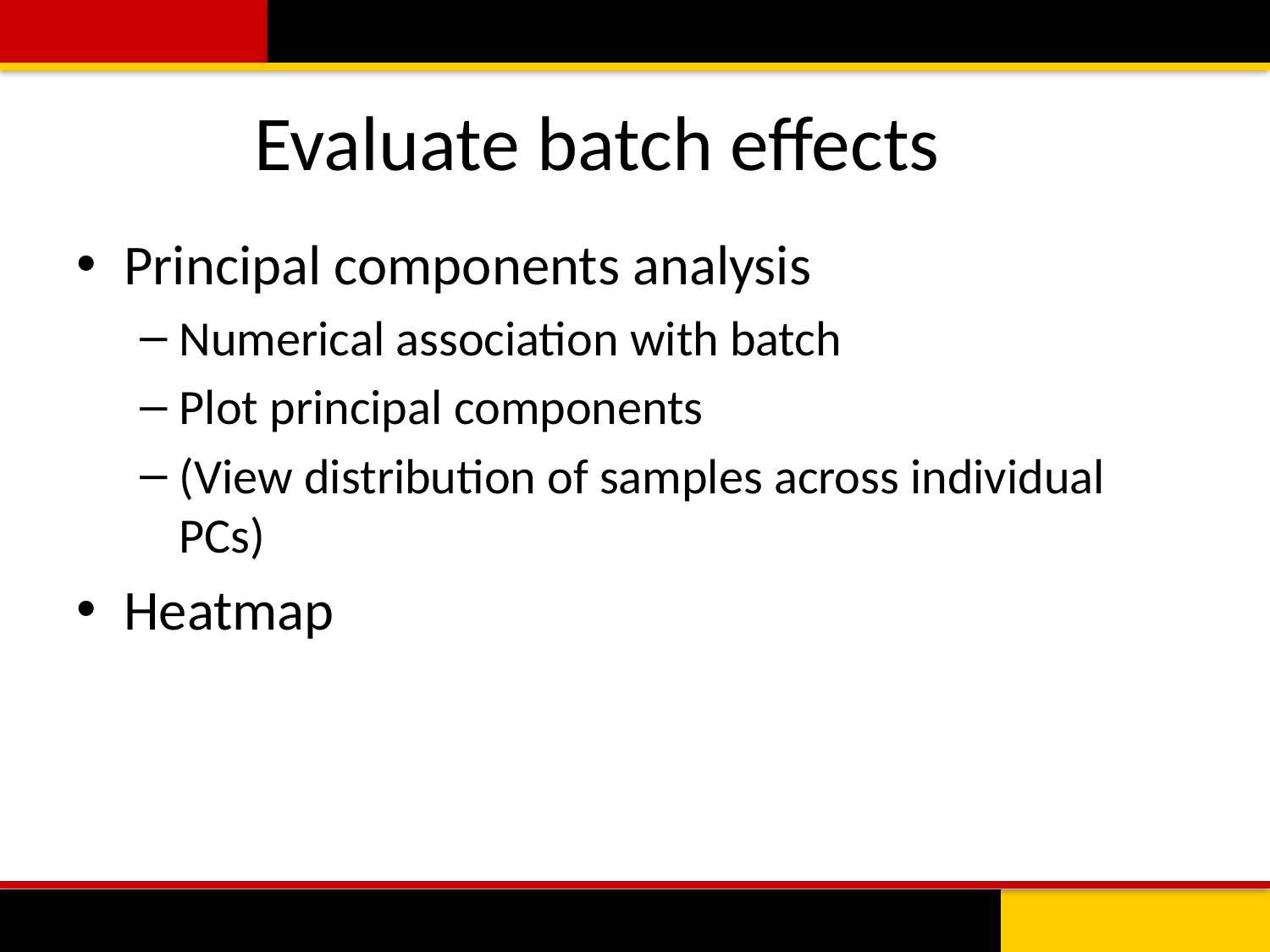

# Evaluate batch effects
Principal components analysis
Numerical association with batch
Plot principal components
(View distribution of samples across individual PCs)
Heatmap